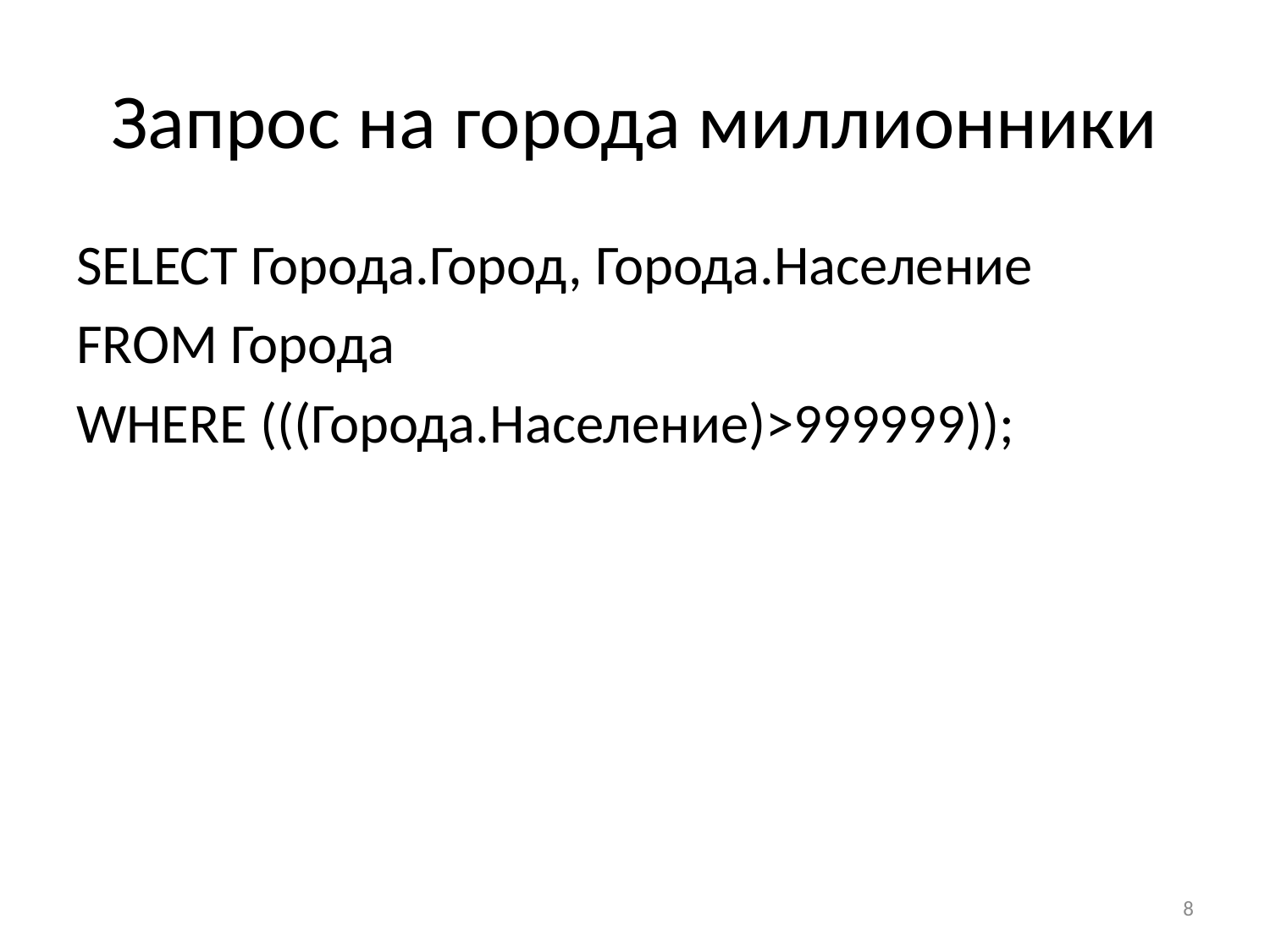

# Запрос на города миллионники
SELECT Города.Город, Города.Население
FROM Города
WHERE (((Города.Население)>999999));

8